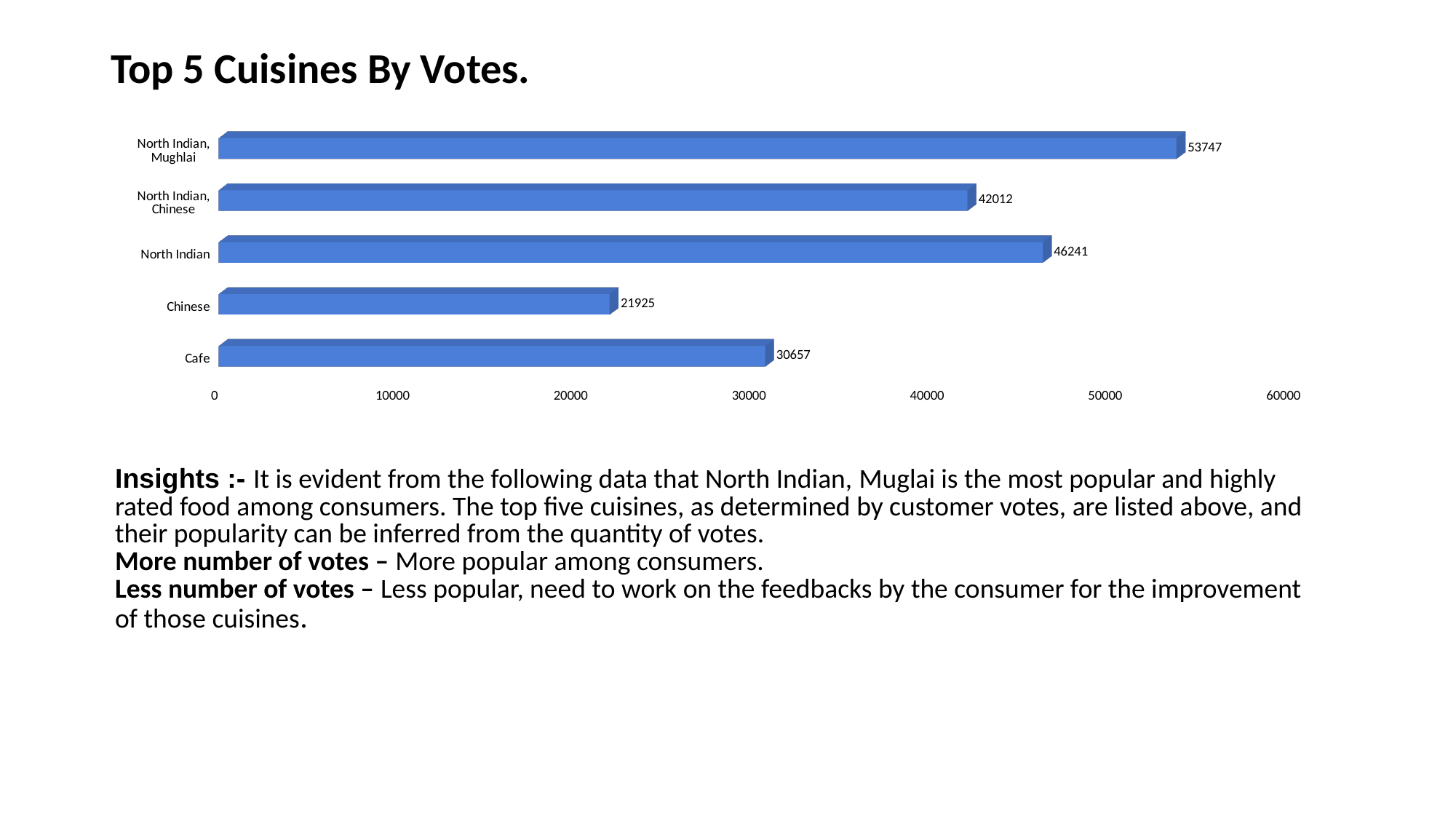

# Top 5 Cuisines By Votes.

[unsupported chart]

| Insights :- It is evident from the following data that North Indian, Muglai is the most popular and highly rated food among consumers. The top five cuisines, as determined by customer votes, are listed above, and their popularity can be inferred from the quantity of votes. More number of votes – More popular among consumers. Less number of votes – Less popular, need to work on the feedbacks by the consumer for the improvement of those cuisines. |
| --- |